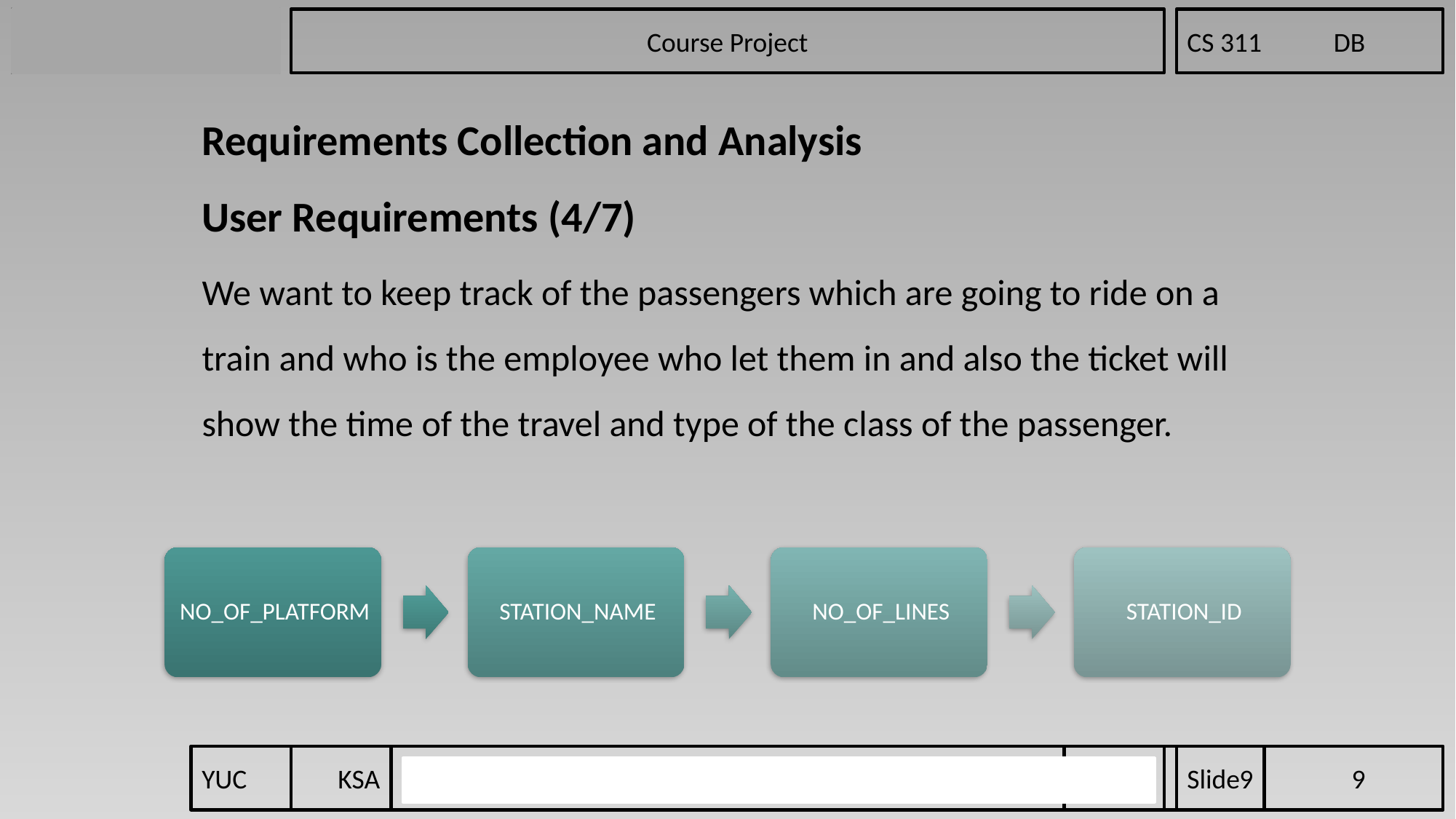

Requirements Collection and Analysis
User Requirements (4/7)
We want to keep track of the passengers which are going to ride on a train and who is the employee who let them in and also the ticket will show the time of the travel and type of the class of the passenger.
NO_OF_PLATFORM

STATION_NAME

NO_OF_LINES

STATION_ID
YUC	KSA
Slide	9